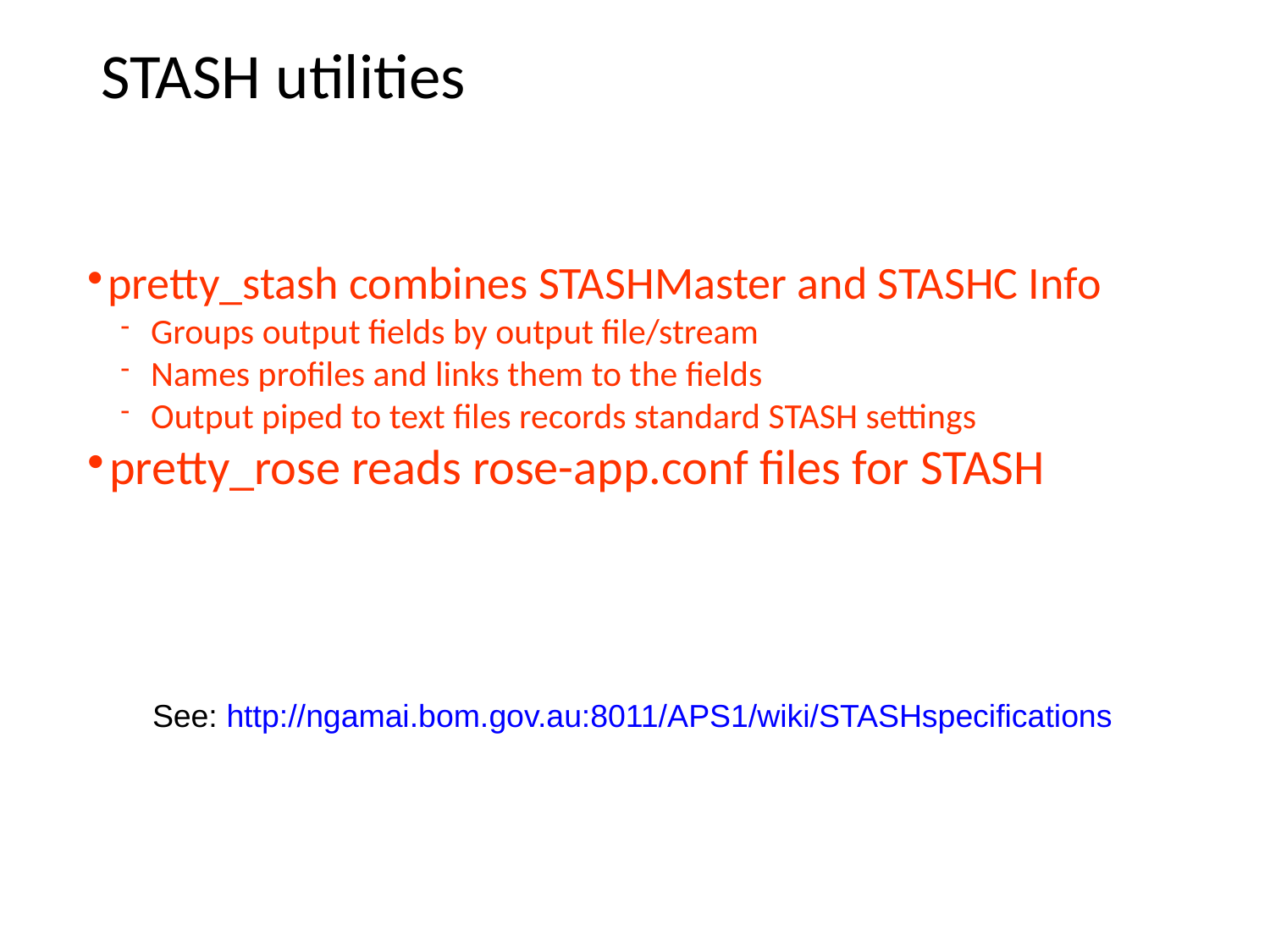

STASH utilities
pretty_stash combines STASHMaster and STASHC Info
Groups output fields by output file/stream
Names profiles and links them to the fields
Output piped to text files records standard STASH settings
pretty_rose reads rose-app.conf files for STASH

See: http://ngamai.bom.gov.au:8011/APS1/wiki/STASHspecifications